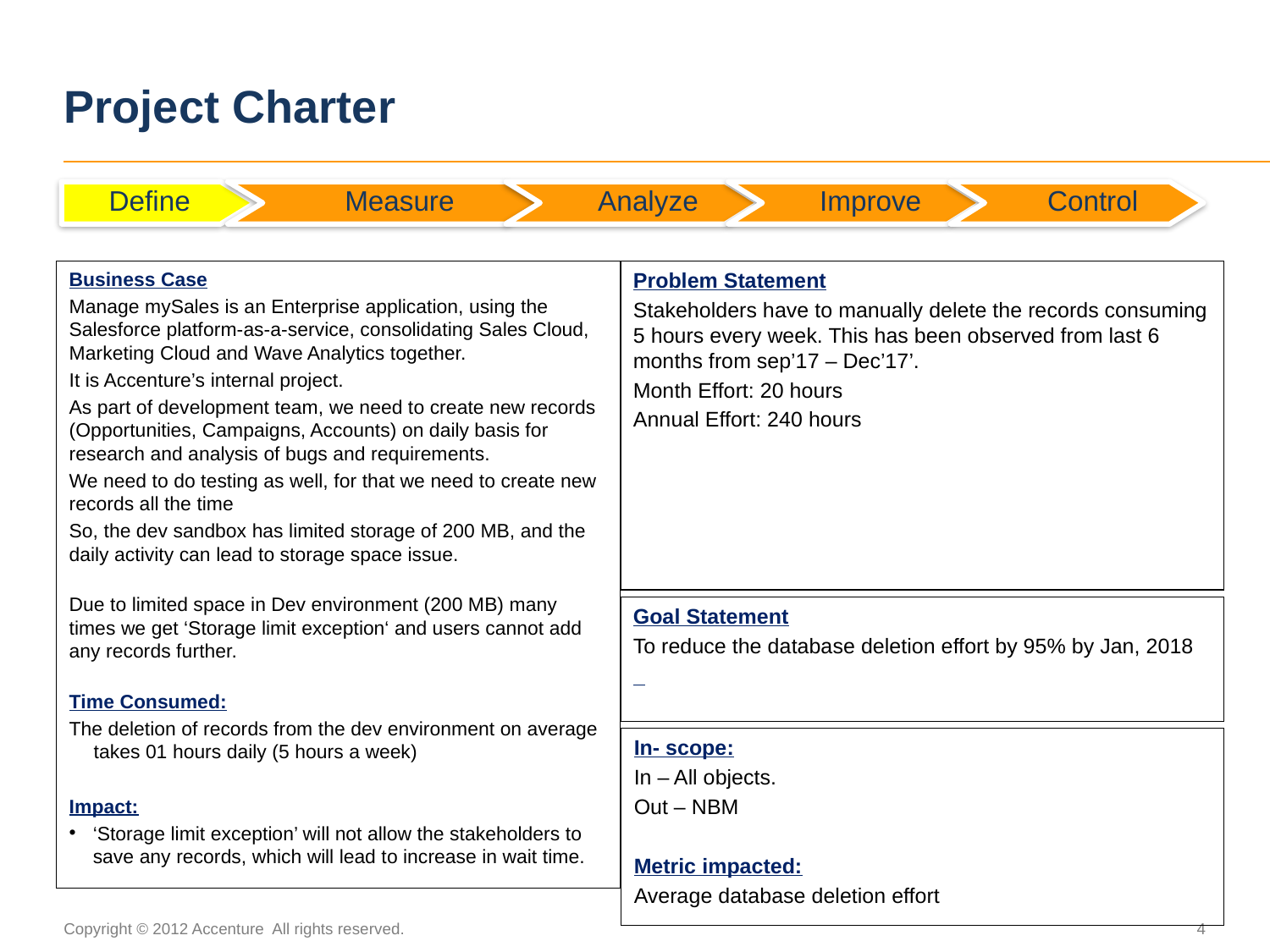

# Project Charter
Define
    Measure
    Analyze
    Improve
    Control
Business Case
Manage mySales is an Enterprise application, using the Salesforce platform-as-a-service, consolidating Sales Cloud, Marketing Cloud and Wave Analytics together.
It is Accenture’s internal project.
As part of development team, we need to create new records (Opportunities, Campaigns, Accounts) on daily basis for research and analysis of bugs and requirements.
We need to do testing as well, for that we need to create new records all the time
So, the dev sandbox has limited storage of 200 MB, and the daily activity can lead to storage space issue.

Due to limited space in Dev environment (200 MB) many times we get ‘Storage limit exception‘ and users cannot add any records further.

Time Consumed:
The deletion of records from the dev environment on average takes 01 hours daily (5 hours a week)

Impact:
‘Storage limit exception’ will not allow the stakeholders to save any records, which will lead to increase in wait time.
Problem Statement
Stakeholders have to manually delete the records consuming 5 hours every week. This has been observed from last 6 months from sep’17 – Dec’17’.
Month Effort: 20 hours
Annual Effort: 240 hours

Goal Statement
To reduce the database deletion effort by 95% by Jan, 2018

In- scope:
In – All objects.
Out – NBM

Metric impacted:
Average database deletion effort